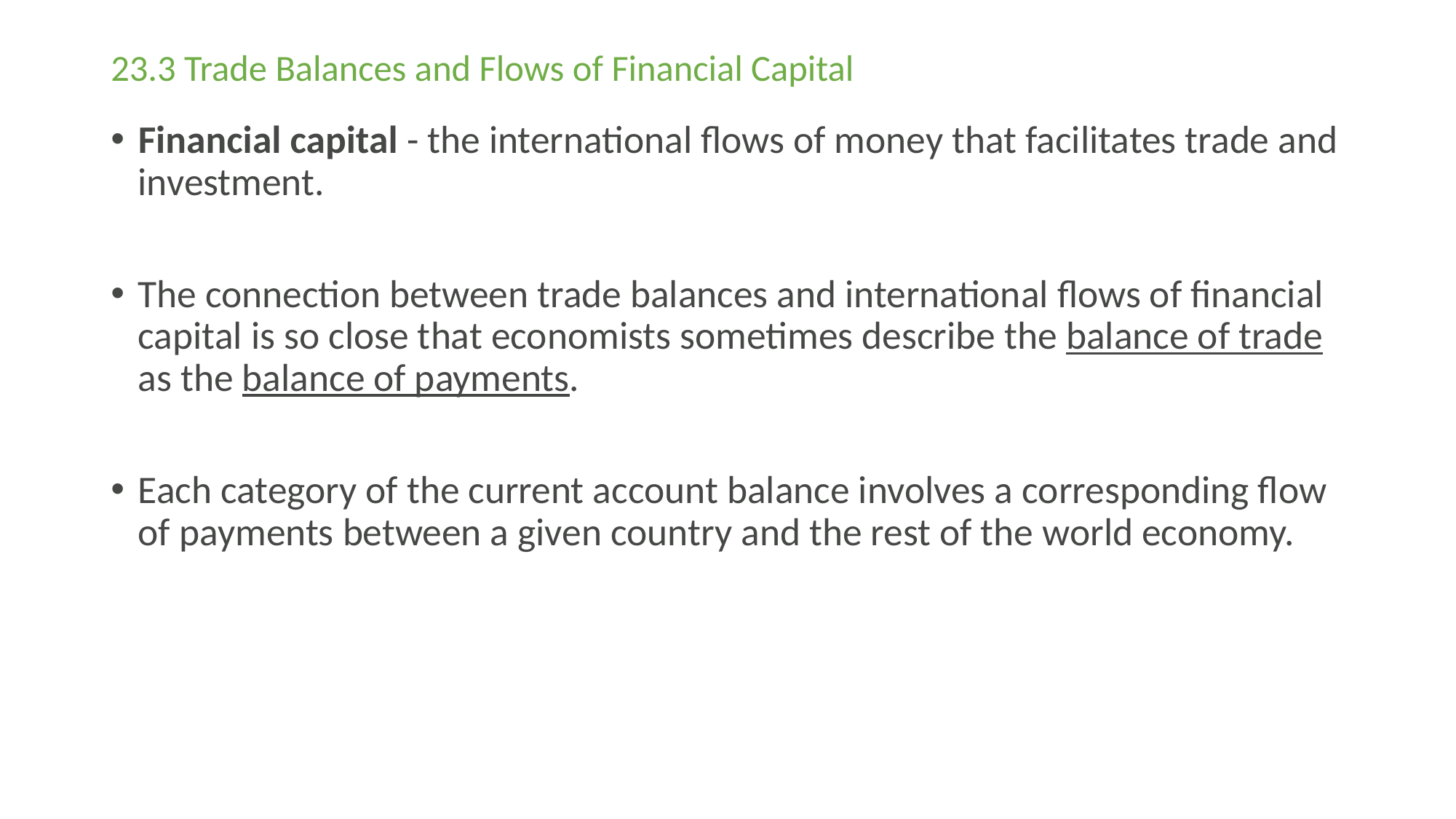

# 23.3 Trade Balances and Flows of Financial Capital
Financial capital - the international flows of money that facilitates trade and investment.

The connection between trade balances and international flows of financial capital is so close that economists sometimes describe the balance of trade as the balance of payments.

Each category of the current account balance involves a corresponding flow of payments between a given country and the rest of the world economy.